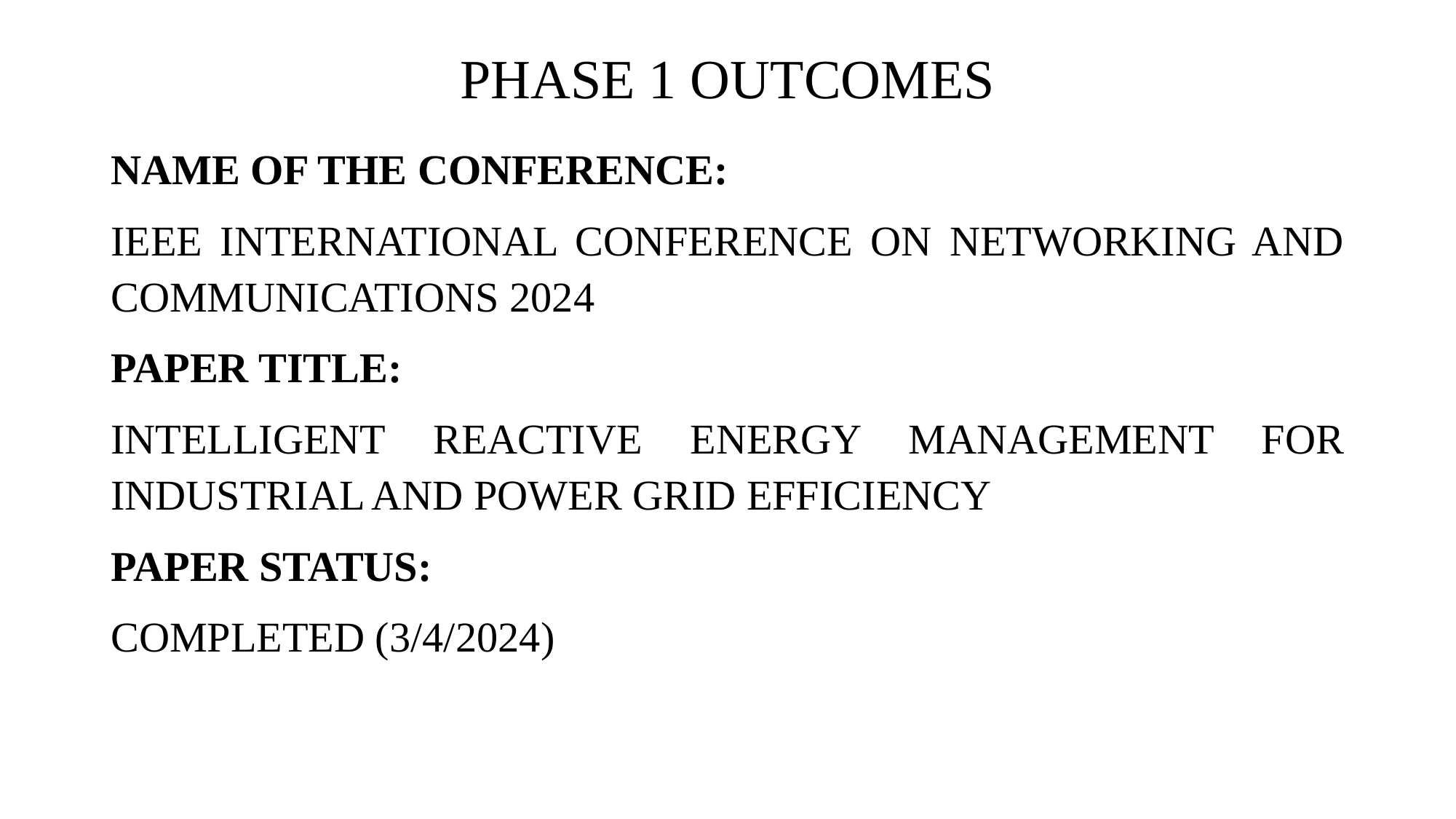

# PHASE 1 OUTCOMES
NAME OF THE CONFERENCE:
IEEE INTERNATIONAL CONFERENCE ON NETWORKING AND COMMUNICATIONS 2024
PAPER TITLE:
INTELLIGENT REACTIVE ENERGY MANAGEMENT FOR INDUSTRIAL AND POWER GRID EFFICIENCY
PAPER STATUS:
COMPLETED (3/4/2024)